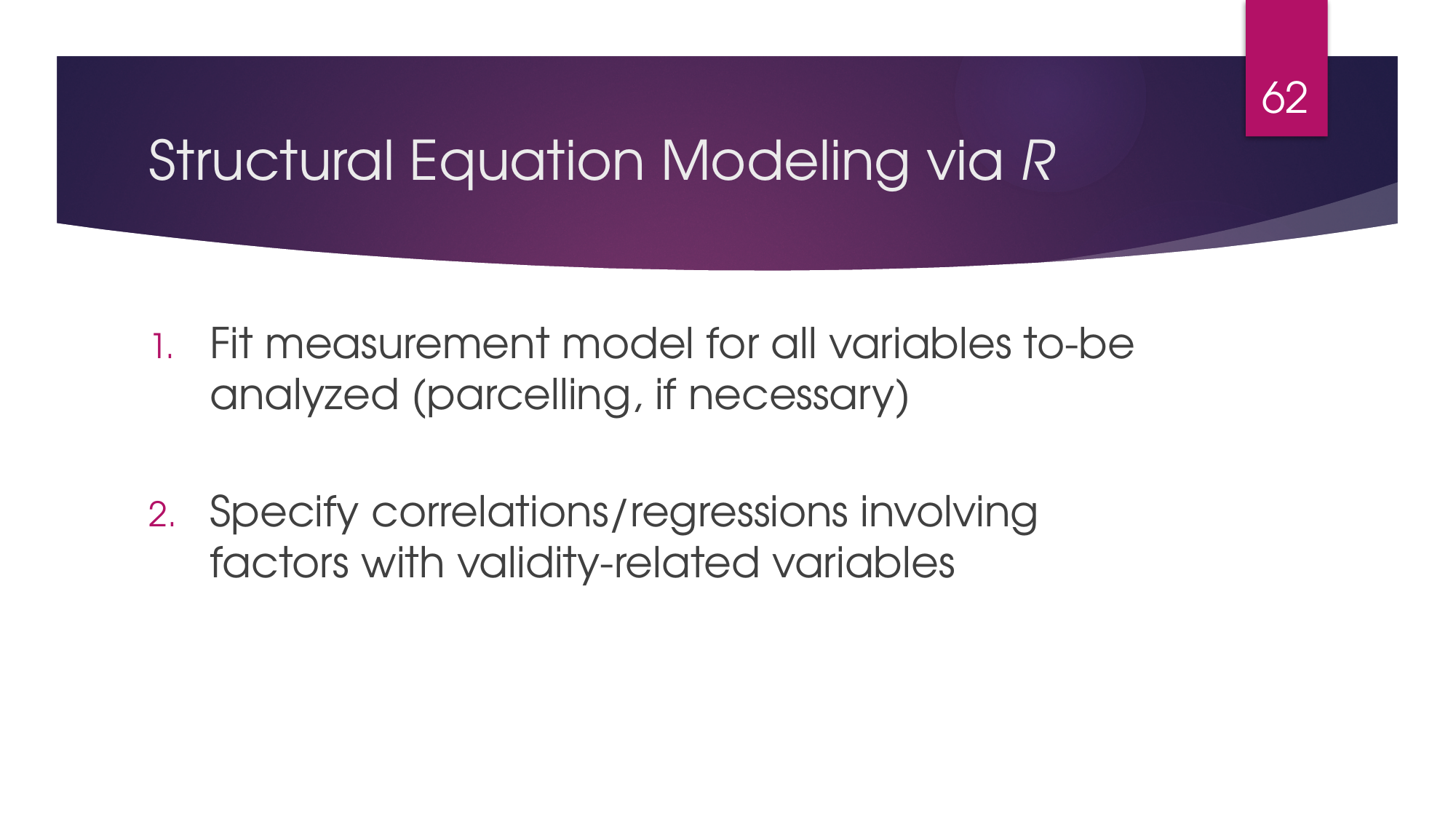

62
# Structural Equation Modeling via R
Fit measurement model for all variables to-be analyzed (parcelling, if necessary)
Specify correlations/regressions involving factors with validity-related variables